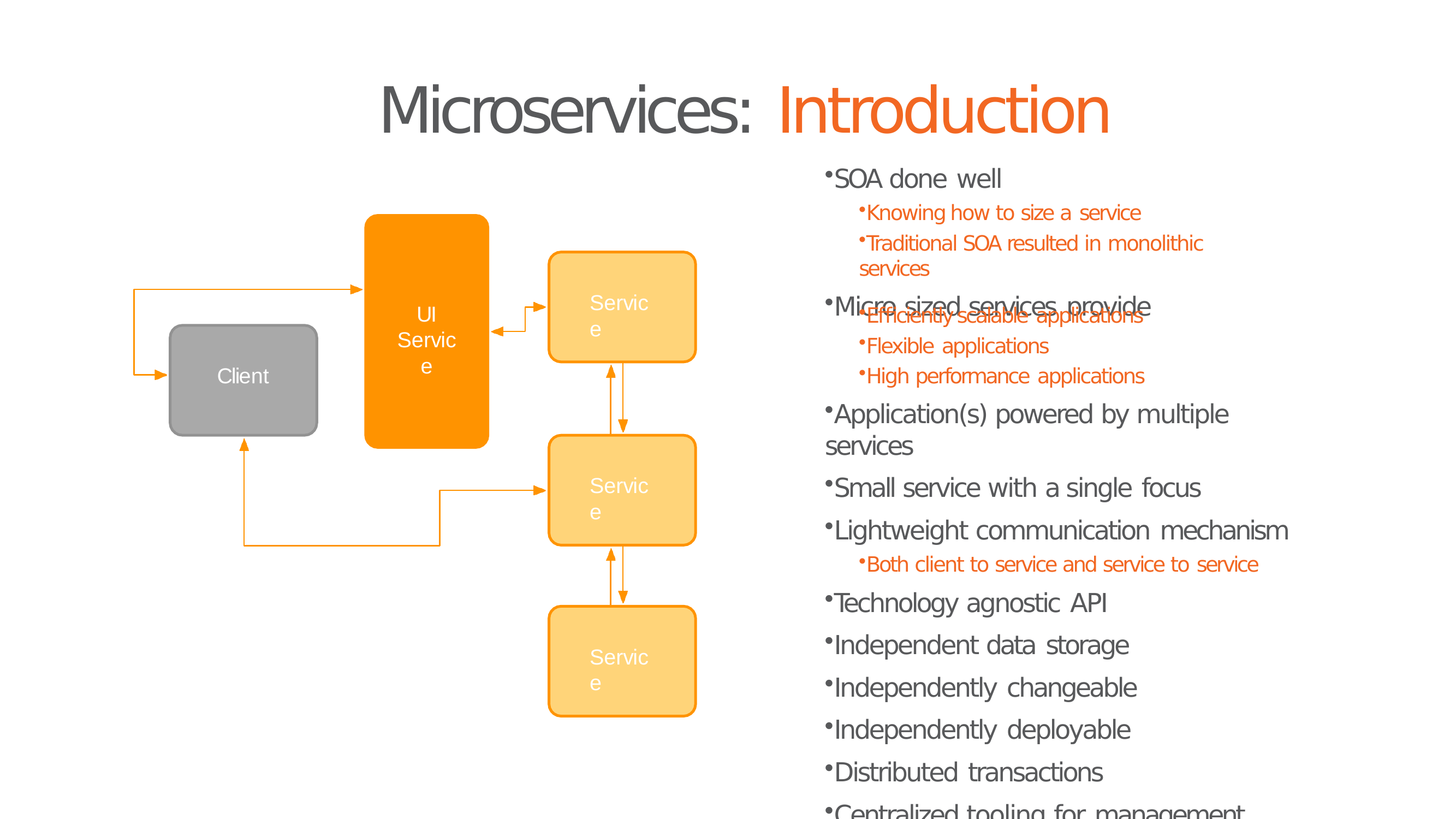

# Microservices: Introduction
SOA done well
Knowing how to size a service
Traditional SOA resulted in monolithic services
Micro sized services provide

Service

Eﬃciently scalable applications
Flexible applications
High performance applications
Application(s) powered by multiple services
Small service with a single focus
Lightweight communication mechanism
Both client to service and service to service
Technology agnostic API
Independent data storage
Independently changeable
Independently deployable
Distributed transactions
Centralized tooling for management
UI
Service

Client

Service

Service